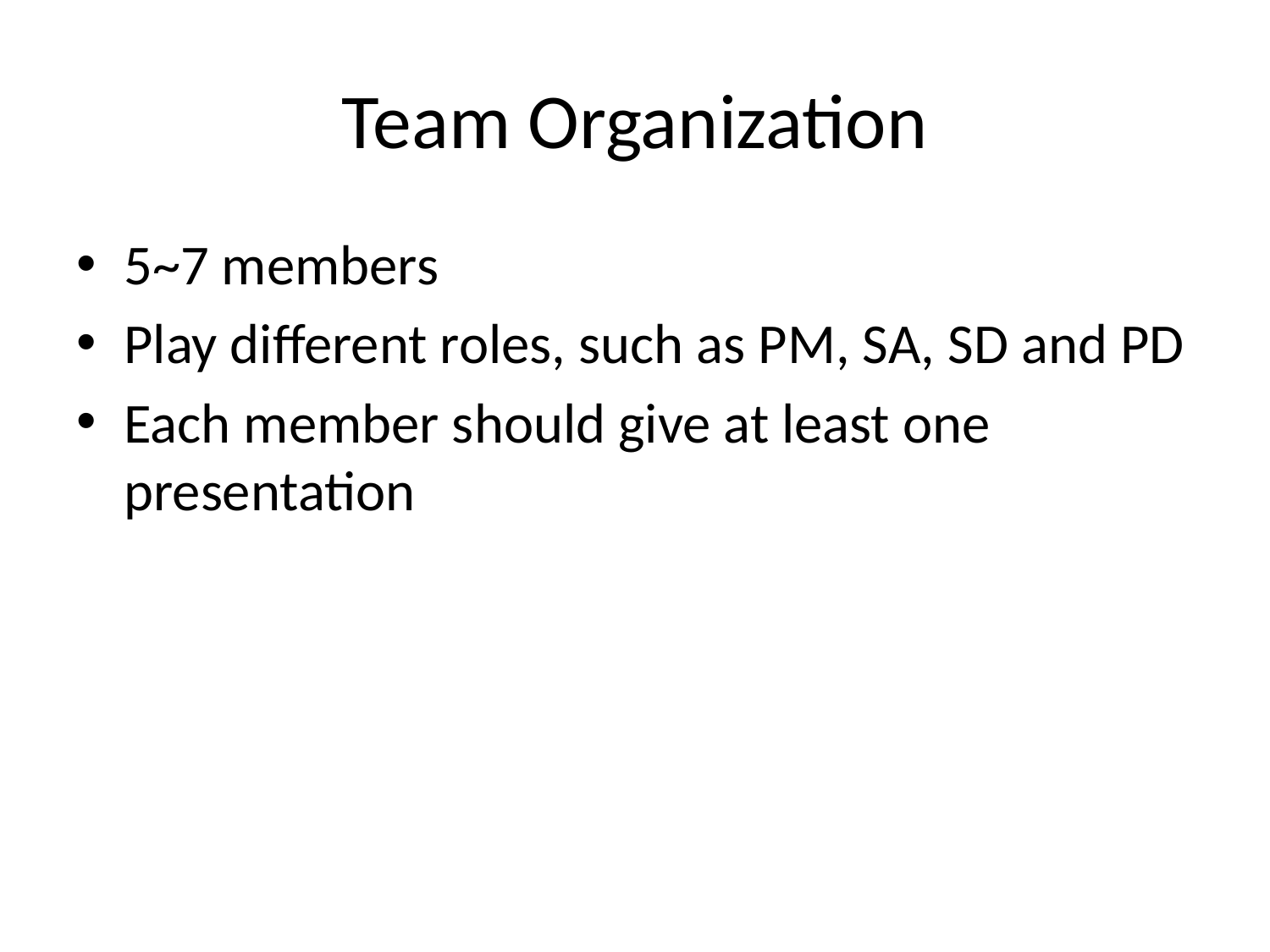

# Team Organization
5~7 members
Play different roles, such as PM, SA, SD and PD
Each member should give at least one presentation